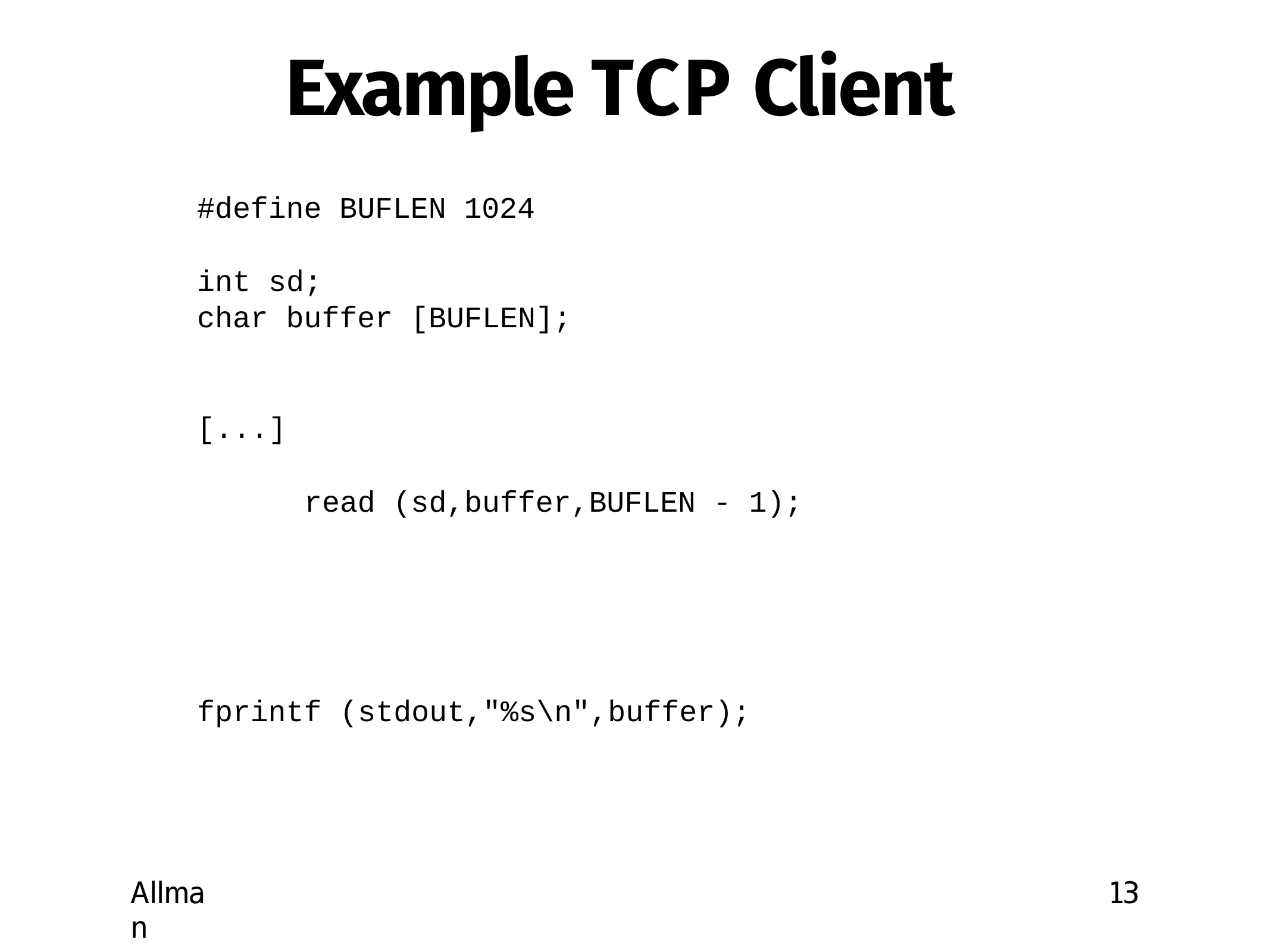

# Example TCP Client
#define BUFLEN 1024

int sd;
char buffer [BUFLEN];

[...]

read (sd,buffer,BUFLEN - 1);
fprintf
(stdout,"%s\n",buffer);
Allman
13